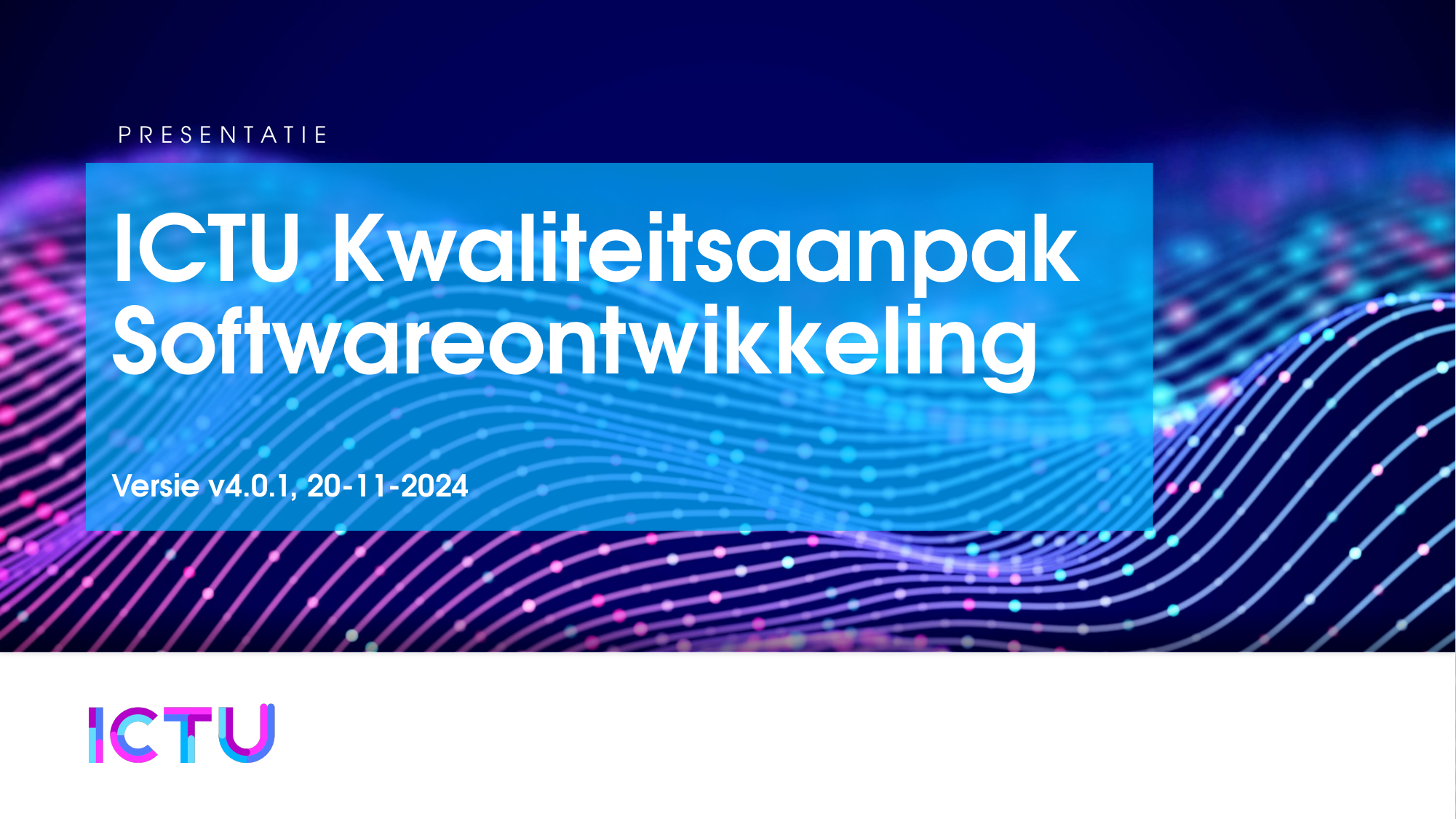

# ICTU Kwaliteitsaanpak Softwareontwikkeling
Versie v4.0.1, 20-11-2024